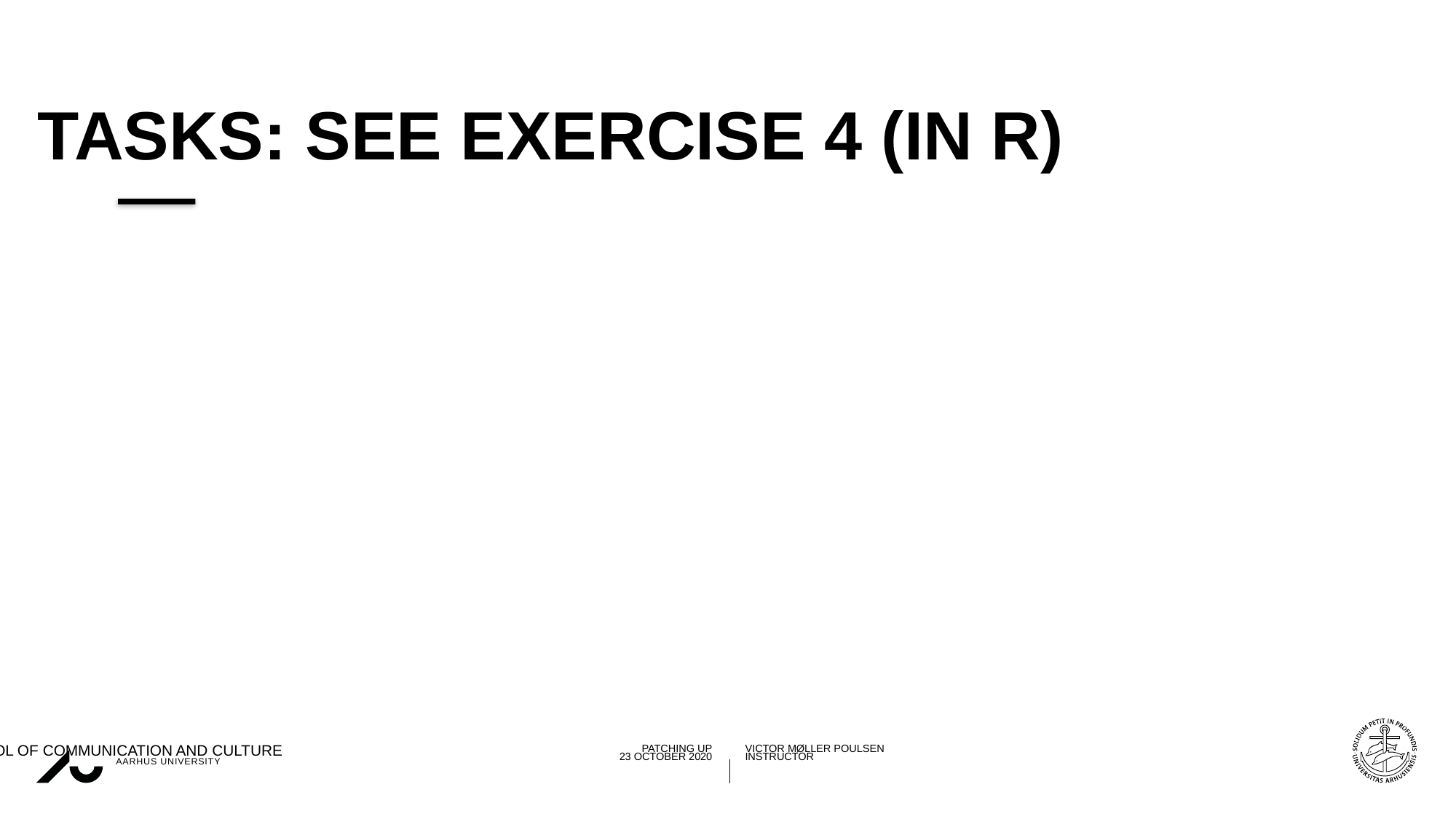

# Tasks: See exercise 4 (in R)

27/10/202023/10/2020